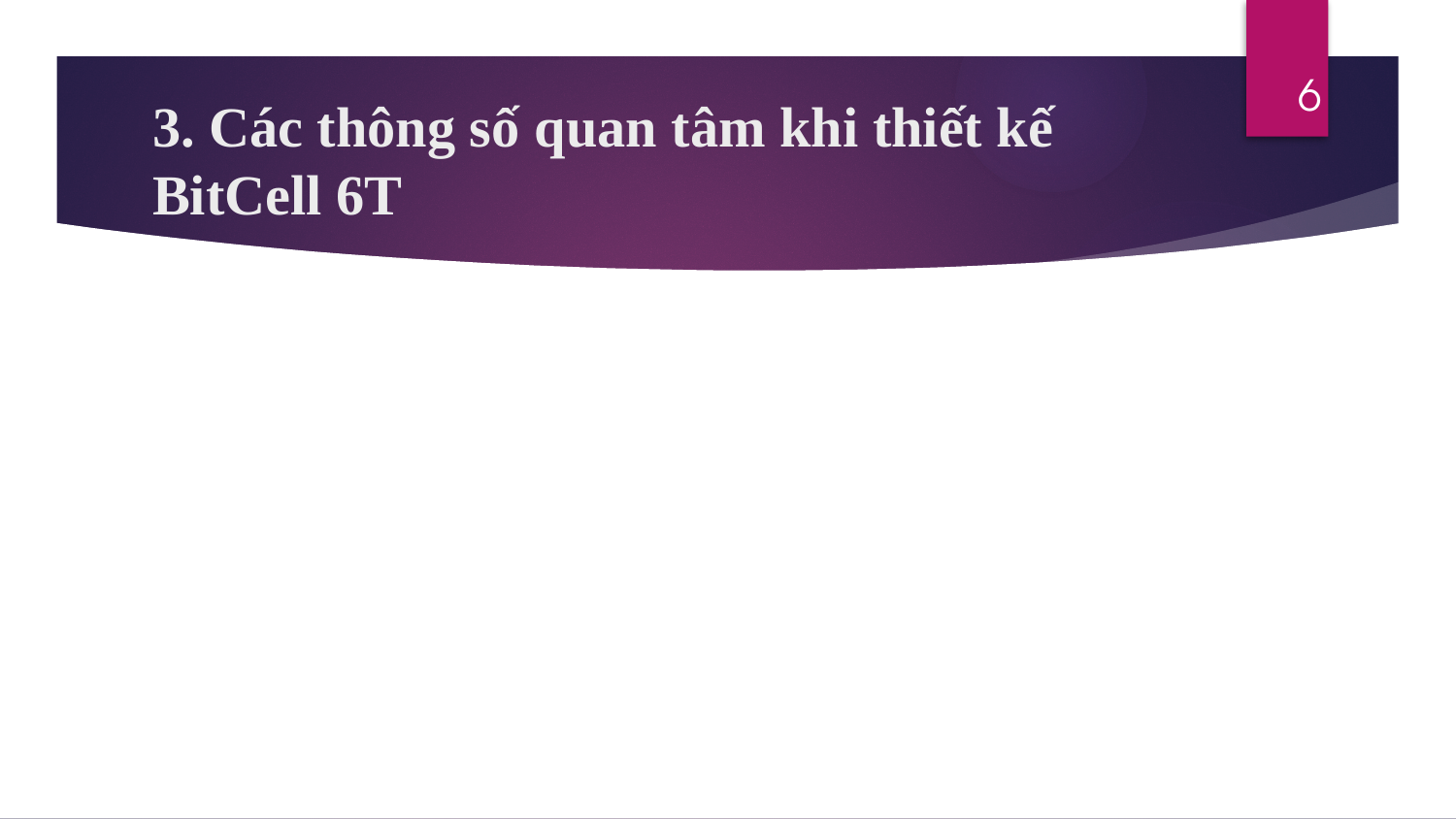

6
# 3. Các thông số quan tâm khi thiết kế BitCell 6T